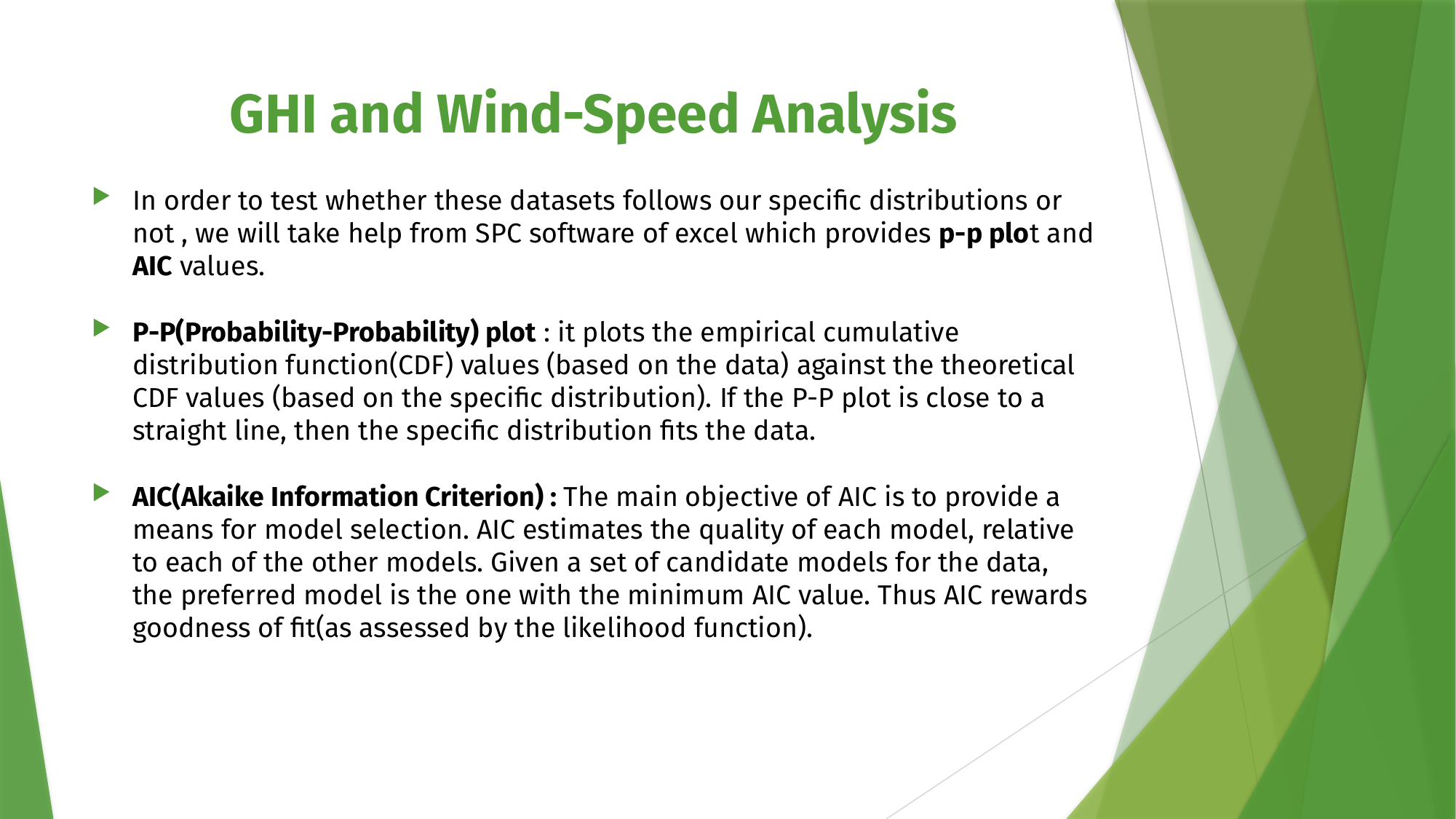

# GHI and Wind-Speed Analysis
In order to test whether these datasets follows our specific distributions or not , we will take help from SPC software of excel which provides p-p plot and AIC values.
P-P(Probability-Probability) plot : it plots the empirical cumulative distribution function(CDF) values (based on the data) against the theoretical CDF values (based on the specific distribution). If the P-P plot is close to a straight line, then the specific distribution fits the data.
AIC(Akaike Information Criterion) : The main objective of AIC is to provide a means for model selection. AIC estimates the quality of each model, relative to each of the other models. Given a set of candidate models for the data, the preferred model is the one with the minimum AIC value. Thus AIC rewards goodness of fit(as assessed by the likelihood function).